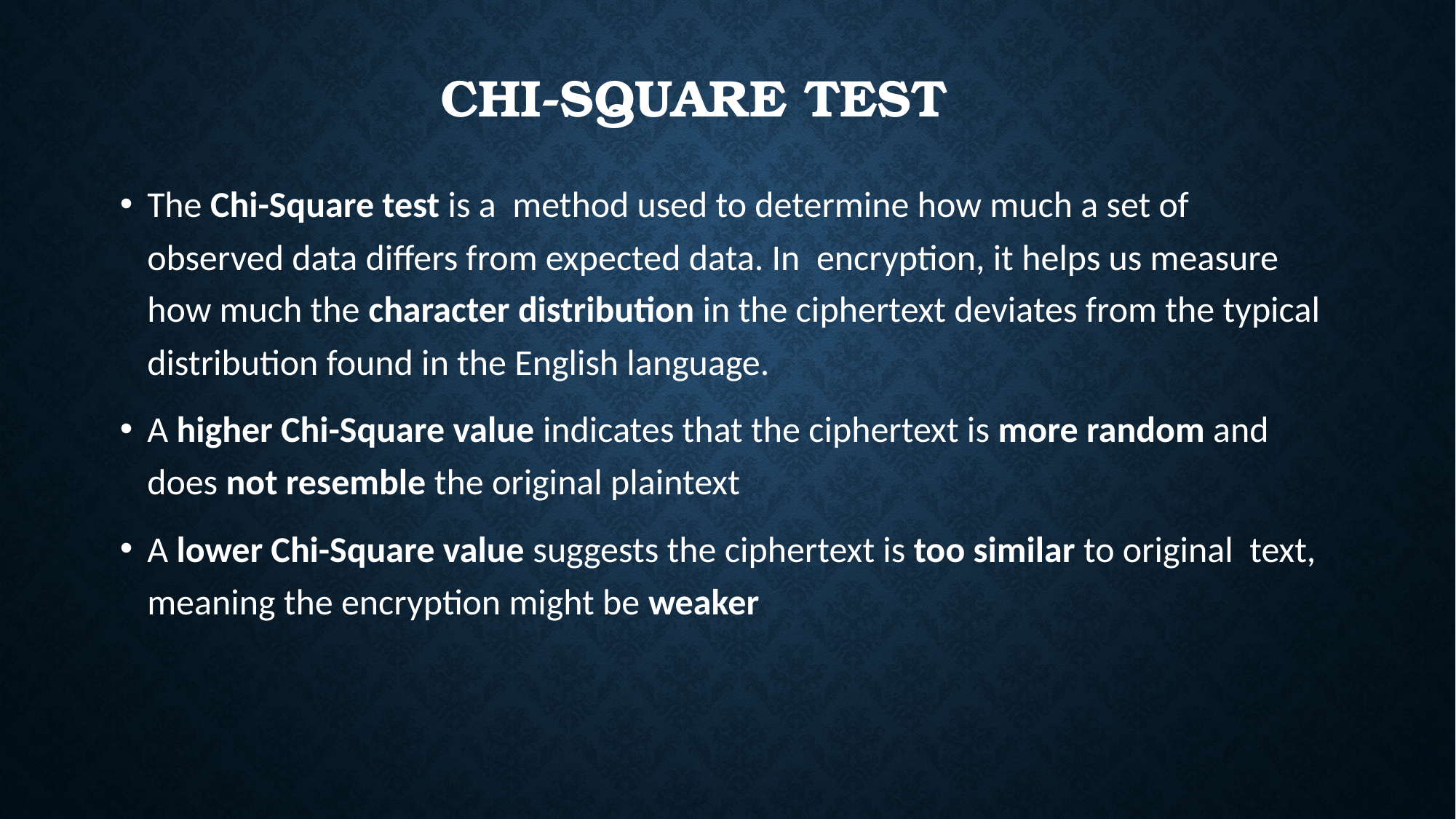

# Chi-square Test
The Chi-Square test is a  method used to determine how much a set of observed data differs from expected data. In  encryption, it helps us measure how much the character distribution in the ciphertext deviates from the typical distribution found in the English language.
A higher Chi-Square value indicates that the ciphertext is more random and does not resemble the original plaintext
A lower Chi-Square value suggests the ciphertext is too similar to original  text, meaning the encryption might be weaker